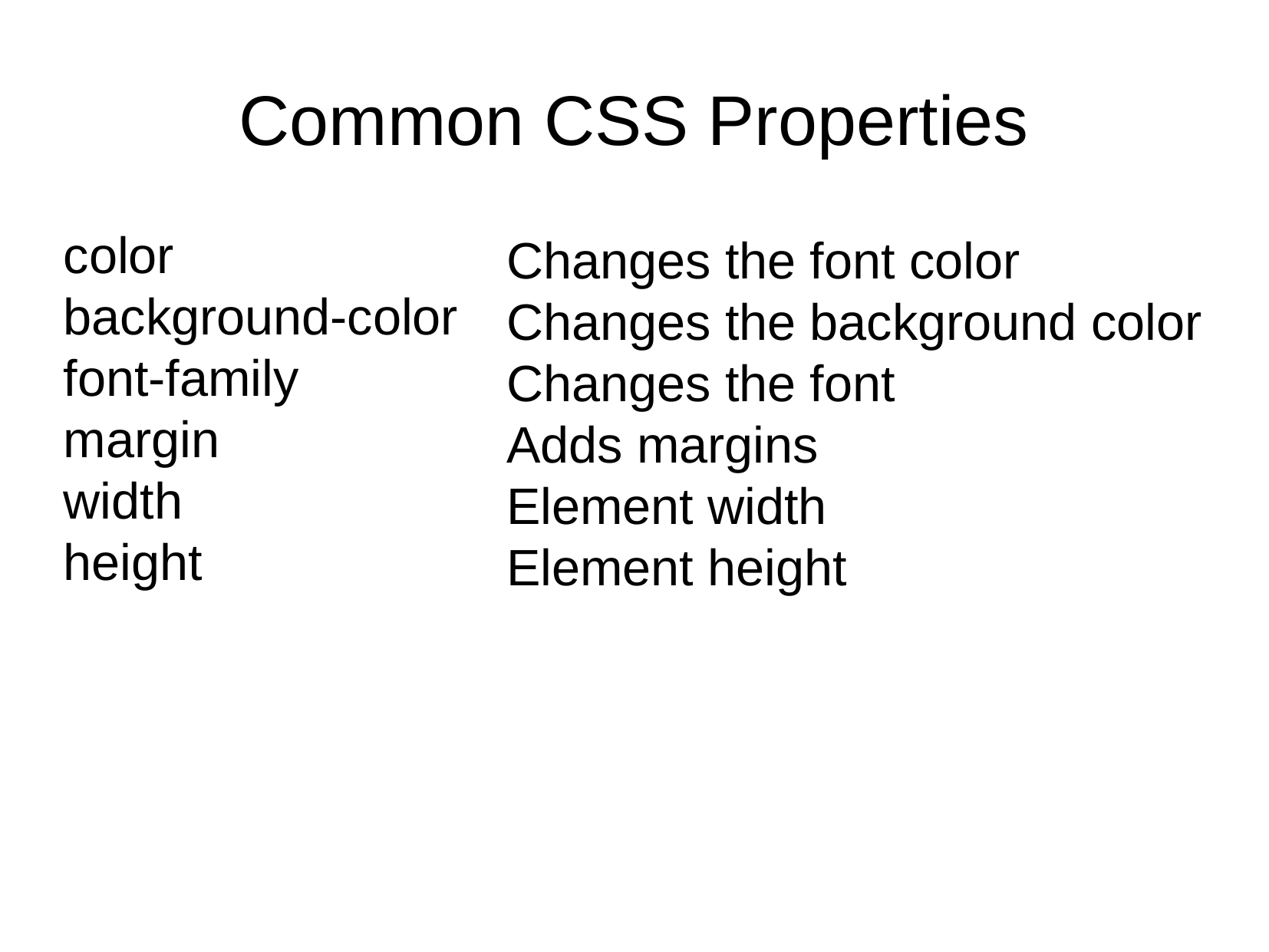

Common CSS Properties
color
background-color
font-family
margin
width
height

Changes the font color
Changes the background color
Changes the font
Adds margins
Element width
Element height